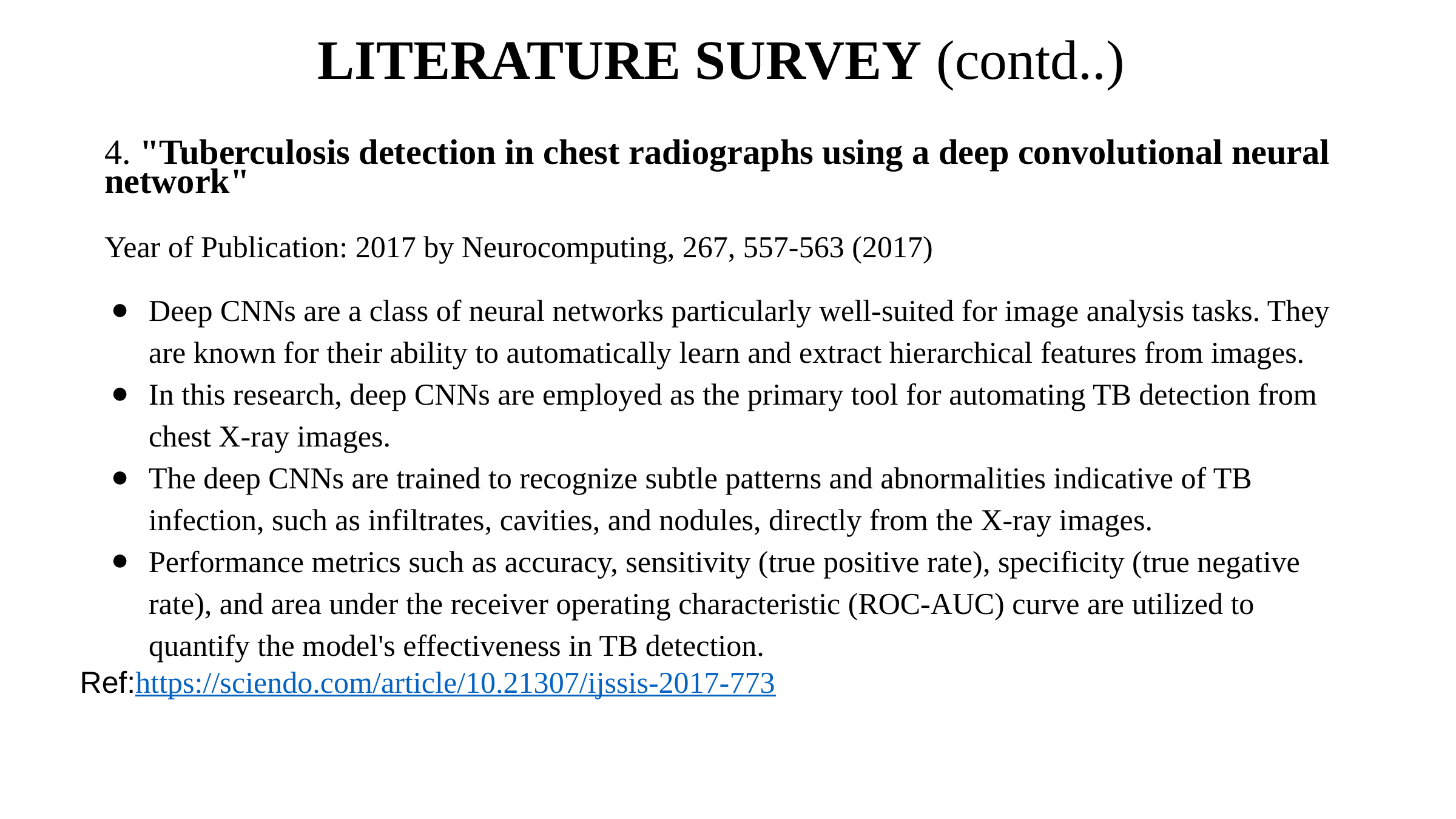

# LITERATURE SURVEY (contd..)
4. "Tuberculosis detection in chest radiographs using a deep convolutional neural network"
Year of Publication: 2017 by Neurocomputing, 267, 557-563 (2017)
Deep CNNs are a class of neural networks particularly well-suited for image analysis tasks. They are known for their ability to automatically learn and extract hierarchical features from images.
In this research, deep CNNs are employed as the primary tool for automating TB detection from chest X-ray images.
The deep CNNs are trained to recognize subtle patterns and abnormalities indicative of TB infection, such as infiltrates, cavities, and nodules, directly from the X-ray images.
Performance metrics such as accuracy, sensitivity (true positive rate), specificity (true negative rate), and area under the receiver operating characteristic (ROC-AUC) curve are utilized to quantify the model's effectiveness in TB detection.
Ref:https://sciendo.com/article/10.21307/ijssis-2017-773